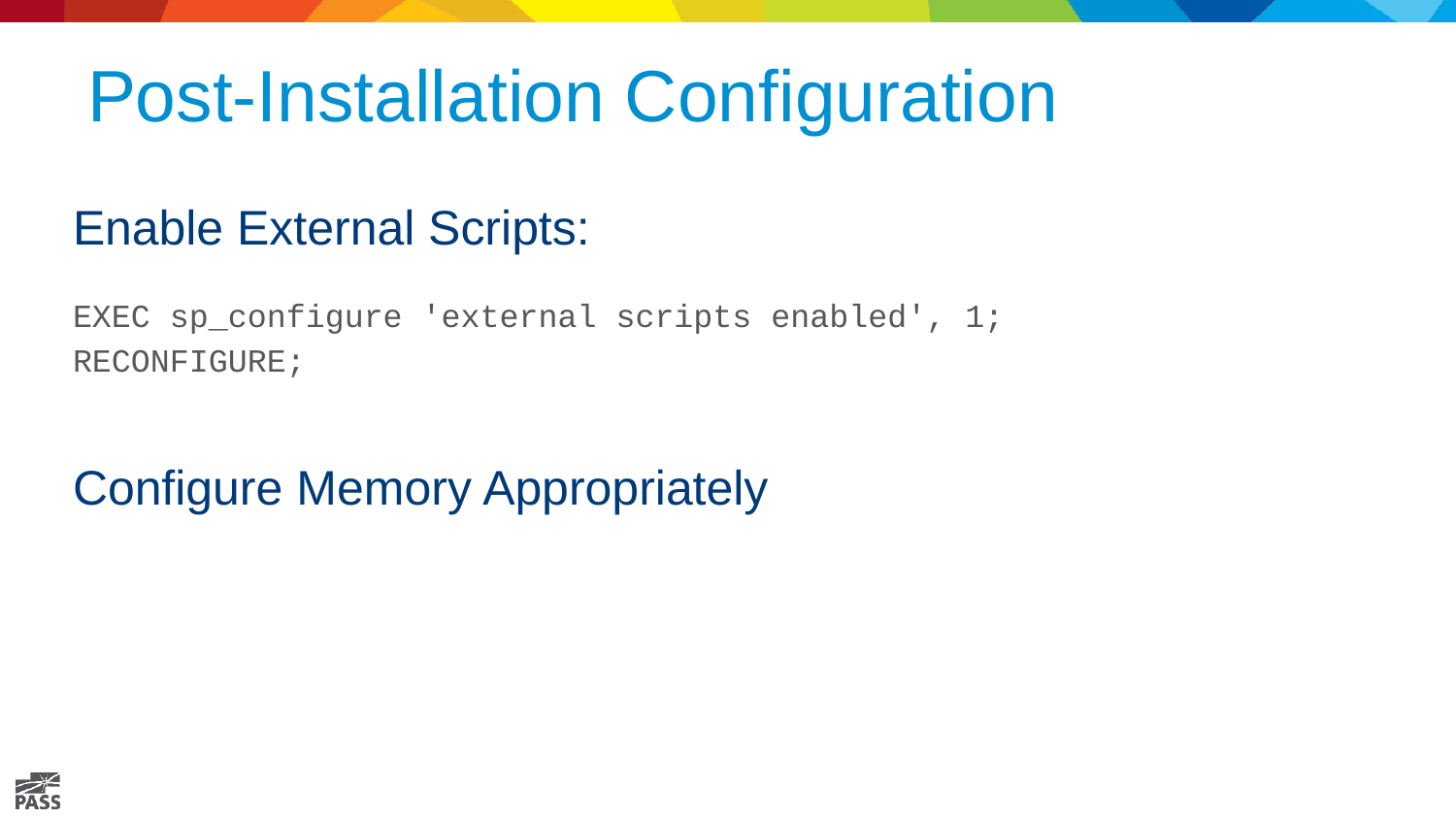

# Post-Installation Configuration
Enable External Scripts:

EXEC sp_configure 'external scripts enabled', 1;
RECONFIGURE;

Configure Memory Appropriately